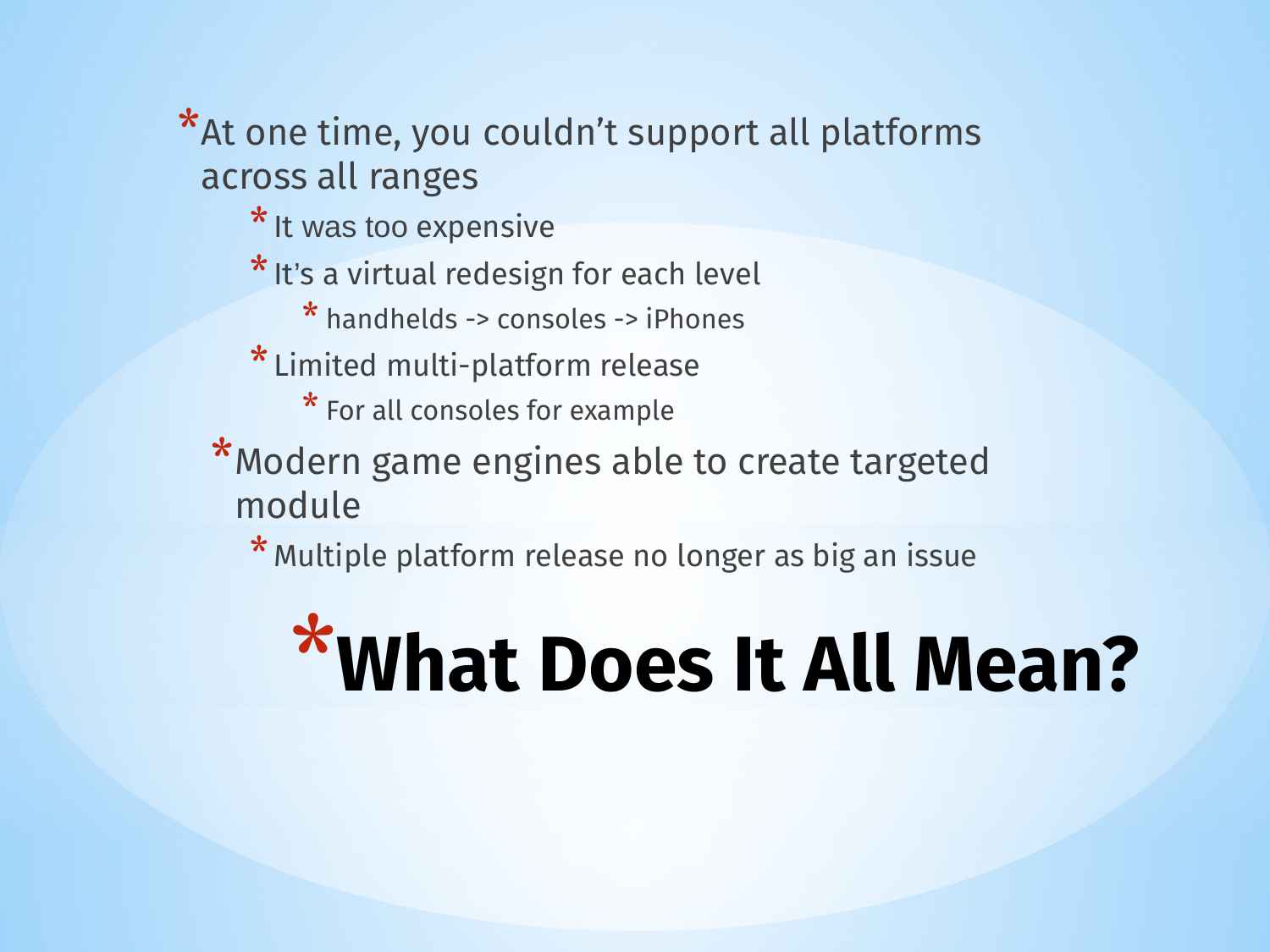

At one time, you couldn’t support all platforms across all ranges
It was too expensive
It’s a virtual redesign for each level
handhelds -> consoles -> iPhones
Limited multi-platform release
For all consoles for example
Modern game engines able to create targeted module
Multiple platform release no longer as big an issue
# What Does It All Mean?